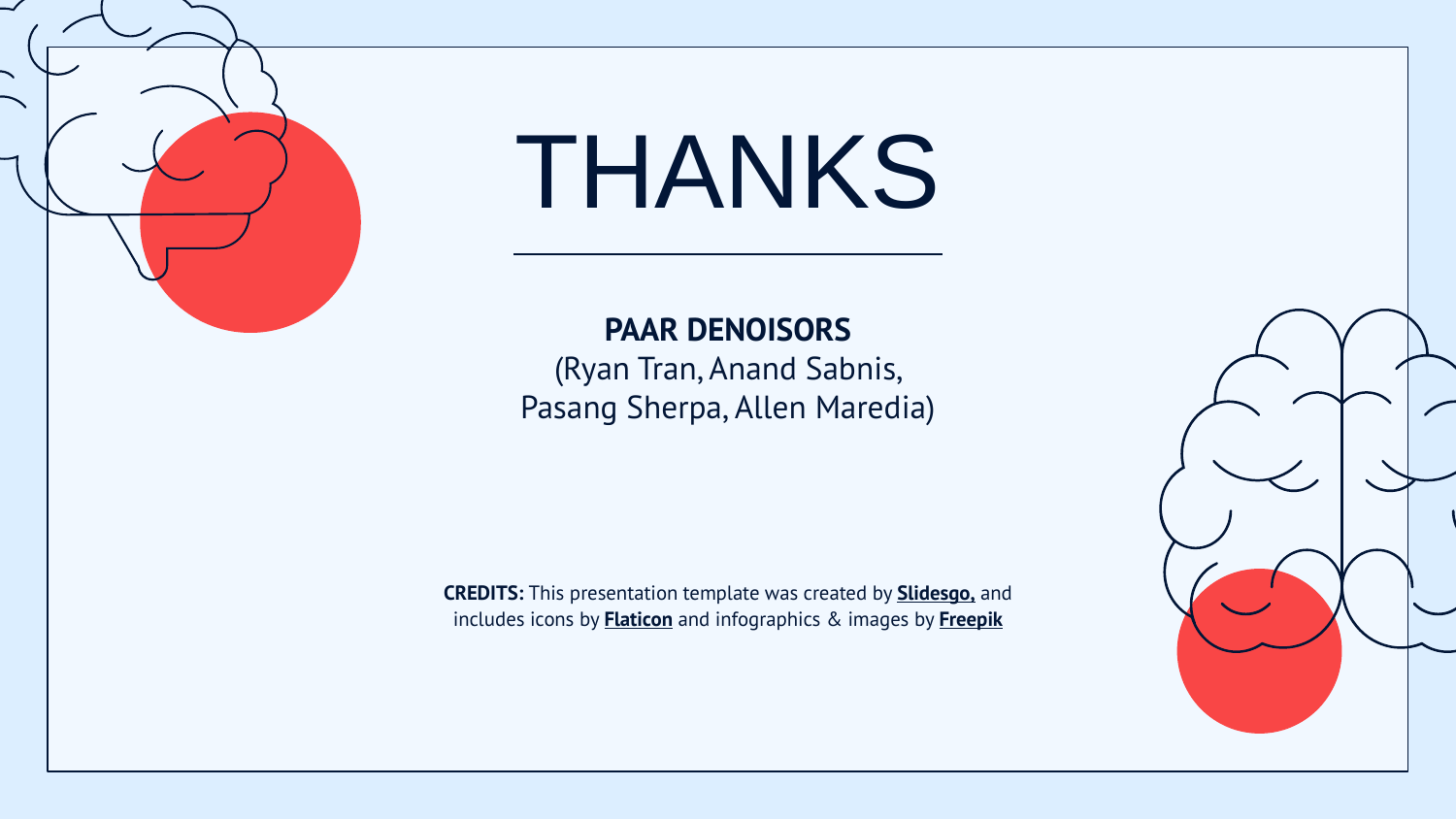

# THANKS
PAAR DENOISORS
(Ryan Tran, Anand Sabnis, Pasang Sherpa, Allen Maredia)